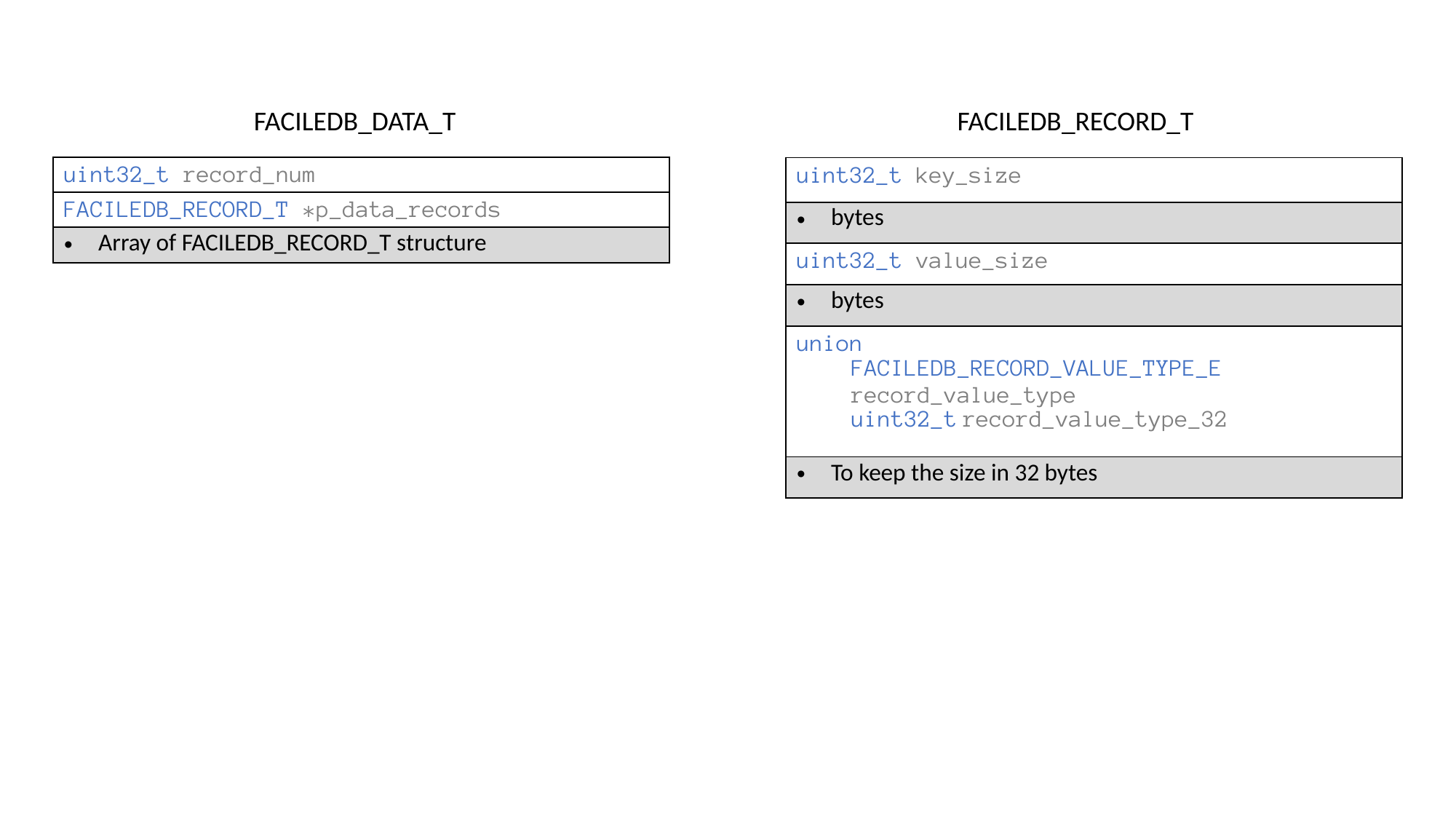

FACILEDB_DATA_T
FACILEDB_RECORD_T
| uint32\_t record\_num |
| --- |
| FACILEDB\_RECORD\_T \*p\_data\_records |
| Array of FACILEDB\_RECORD\_T structure |
| uint32\_t key\_size |
| --- |
| bytes |
| uint32\_t value\_size |
| bytes |
| union FACILEDB\_RECORD\_VALUE\_TYPE\_E record\_value\_type uint32\_t record\_value\_type\_32 |
| To keep the size in 32 bytes |